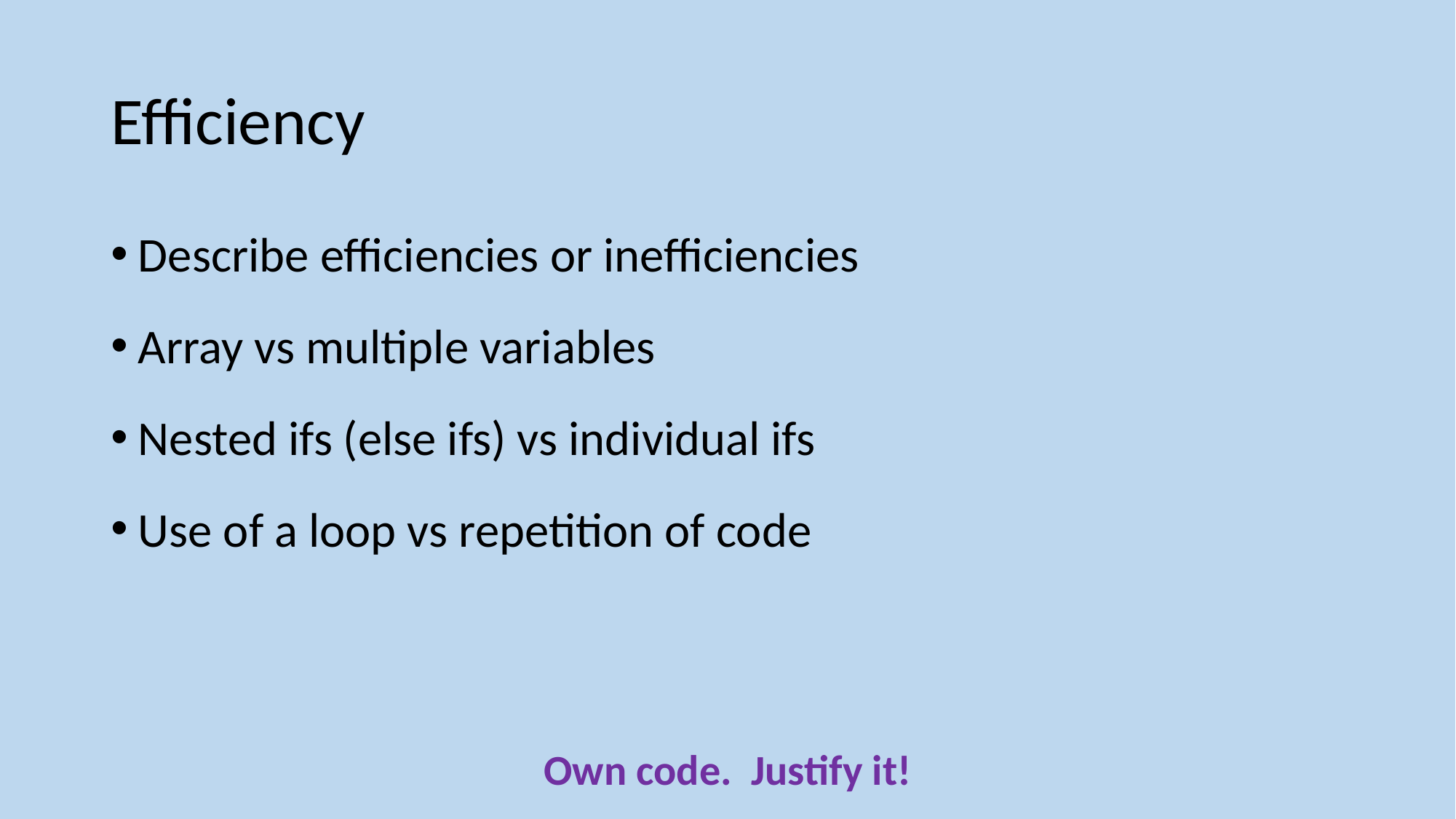

# Efficiency
Describe efficiencies or inefficiencies
Array vs multiple variables
Nested ifs (else ifs) vs individual ifs
Use of a loop vs repetition of code
Own code.  Justify it!